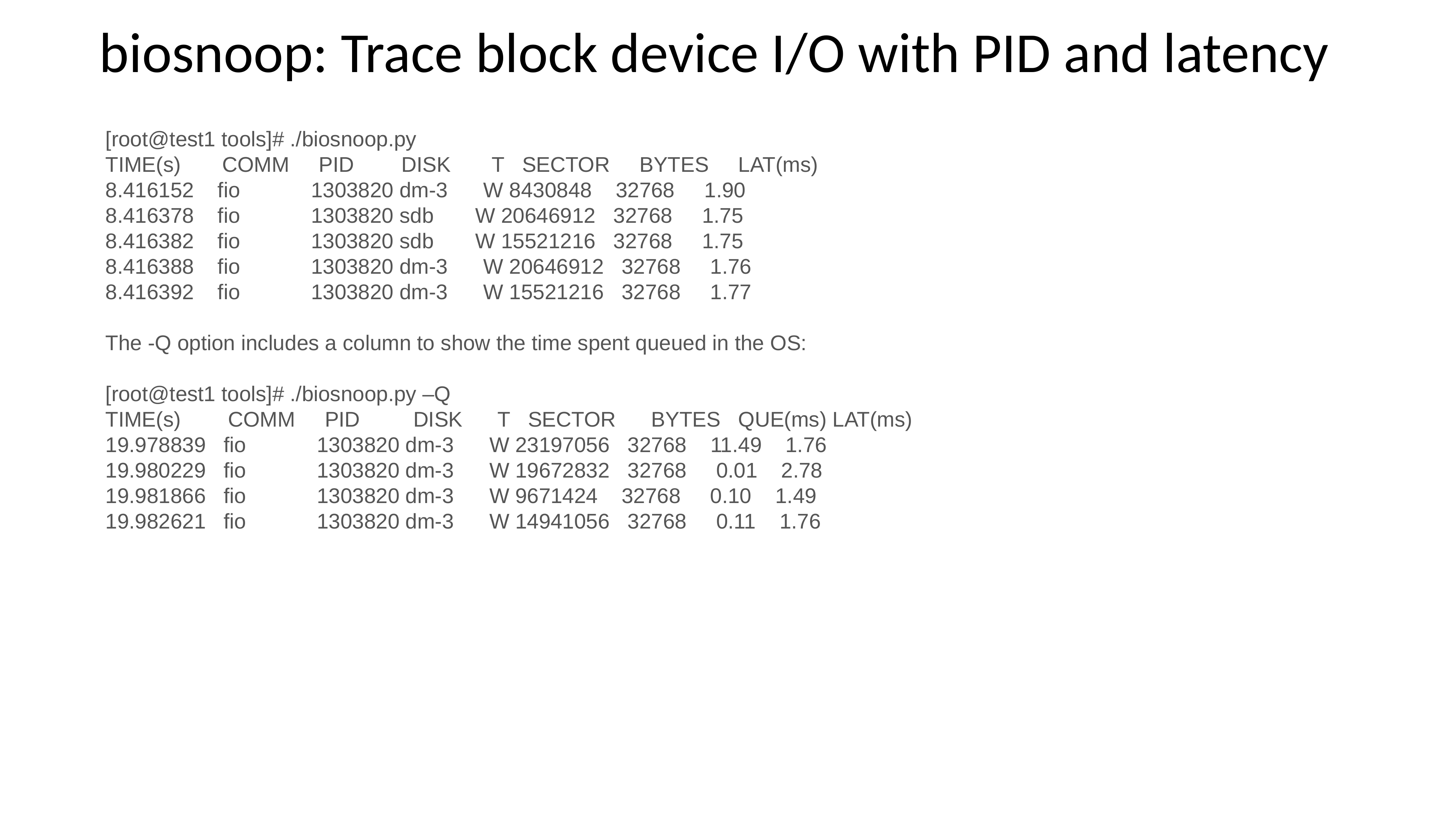

biosnoop: Trace block device I/O with PID and latency
[root@test1 tools]# ./biosnoop.py
TIME(s)       COMM     PID        DISK       T   SECTOR     BYTES     LAT(ms)
8.416152    fio            1303820 dm-3      W 8430848    32768     1.90
8.416378    fio            1303820 sdb       W 20646912   32768     1.75
8.416382    fio            1303820 sdb       W 15521216   32768     1.75
8.416388    fio            1303820 dm-3      W 20646912   32768     1.76
8.416392    fio            1303820 dm-3      W 15521216   32768     1.77

The -Q option includes a column to show the time spent queued in the OS:

[root@test1 tools]# ./biosnoop.py –Q
TIME(s)        COMM     PID         DISK      T   SECTOR      BYTES   QUE(ms) LAT(ms)
19.978839   fio            1303820 dm-3      W 23197056   32768    11.49    1.76
19.980229   fio            1303820 dm-3      W 19672832   32768     0.01    2.78
19.981866   fio            1303820 dm-3      W 9671424    32768     0.10    1.49
19.982621   fio            1303820 dm-3      W 14941056   32768     0.11    1.76